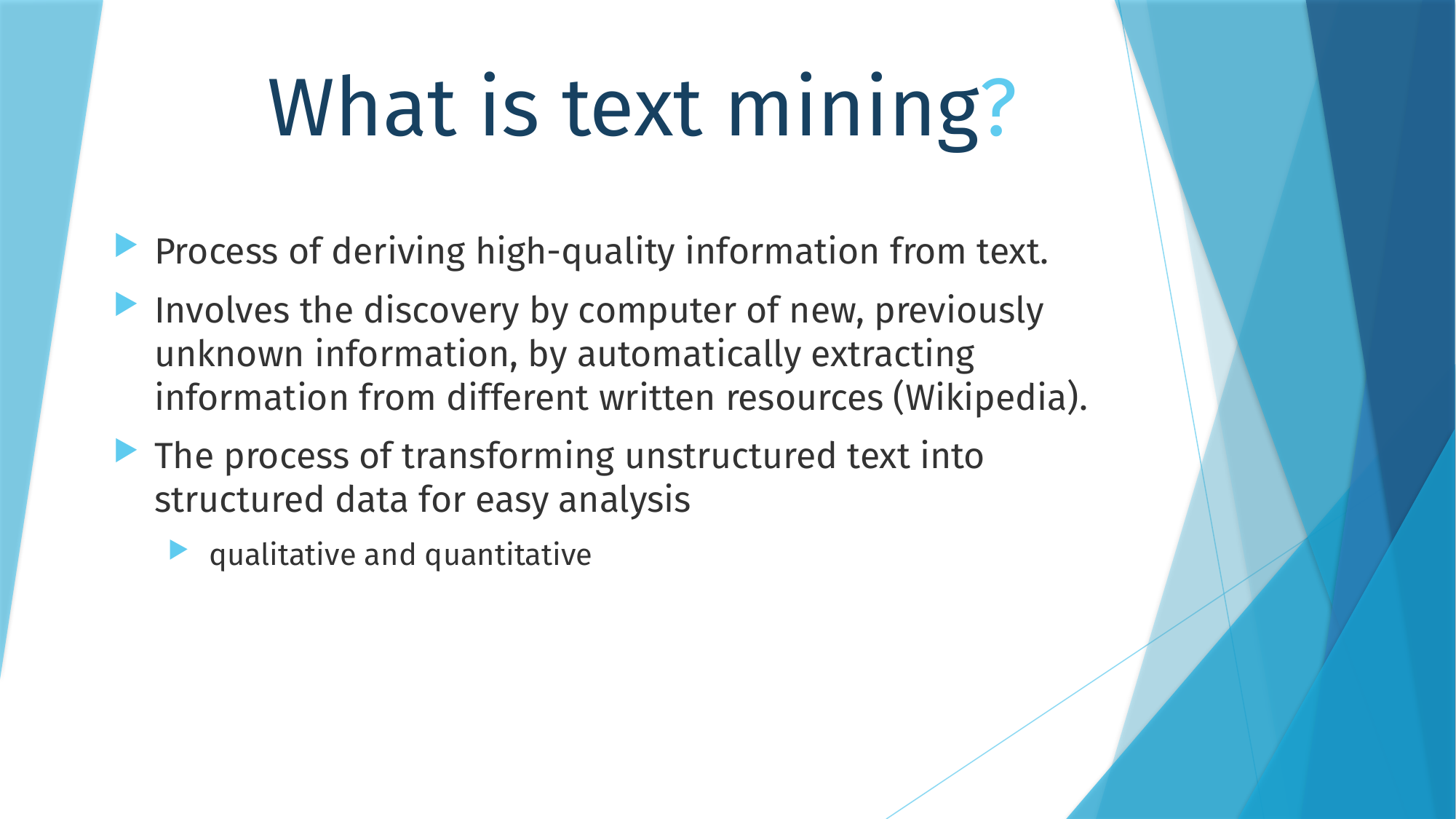

# What is text mining?
Process of deriving high-quality information from text.
Involves the discovery by computer of new, previously unknown information, by automatically extracting information from different written resources (Wikipedia).
The process of transforming unstructured text into structured data for easy analysis
qualitative and quantitative